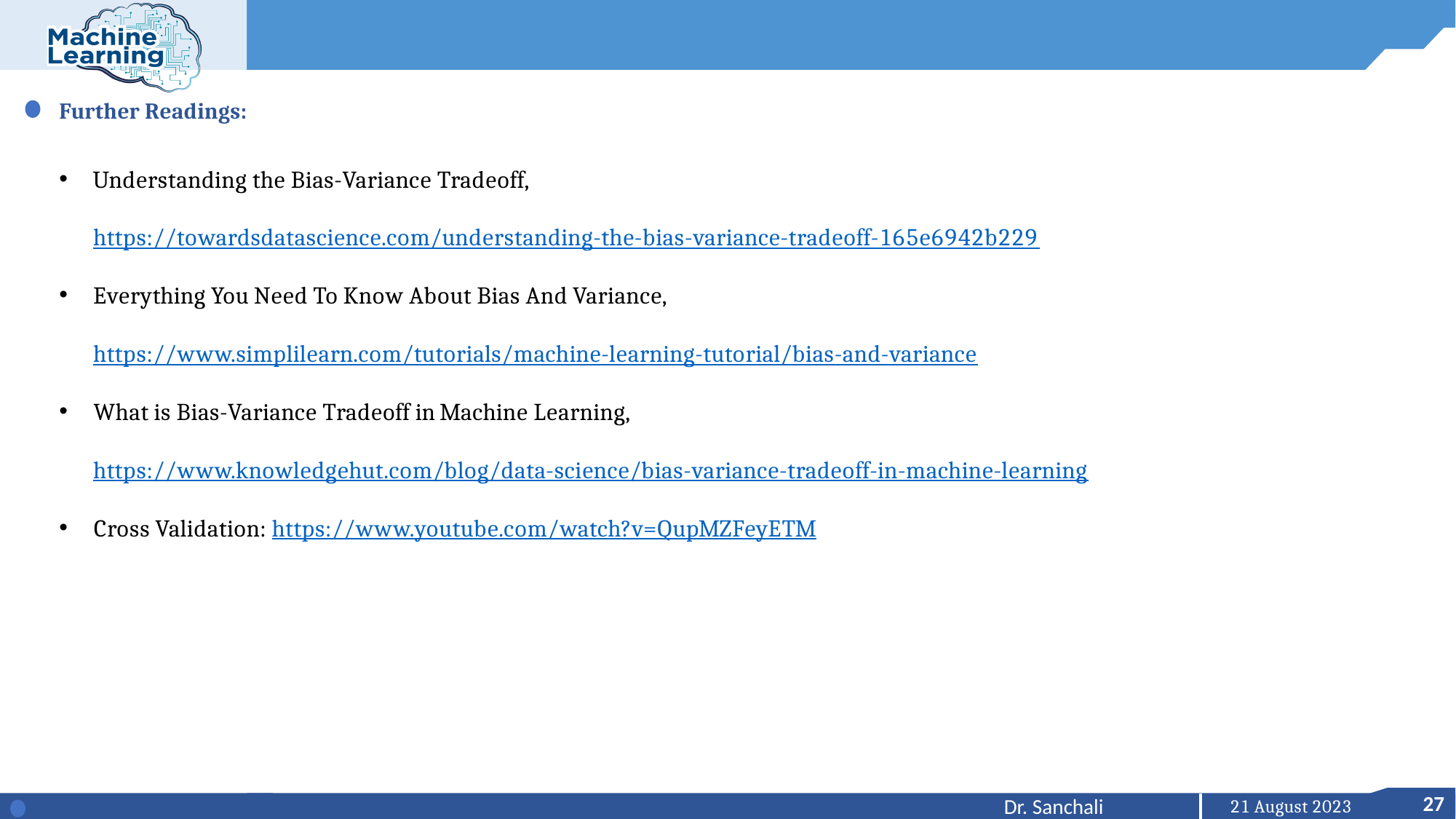

Further Readings:

Understanding the Bias-Variance Tradeoff, https://towardsdatascience.com/understanding-the-bias-variance-tradeoff-165e6942b229
Everything You Need To Know About Bias And Variance, https://www.simplilearn.com/tutorials/machine-learning-tutorial/bias-and-variance
What is Bias-Variance Tradeoff in Machine Learning, https://www.knowledgehut.com/blog/data-science/bias-variance-tradeoff-in-machine-learning
Cross Validation: https://www.youtube.com/watch?v=QupMZFeyETM